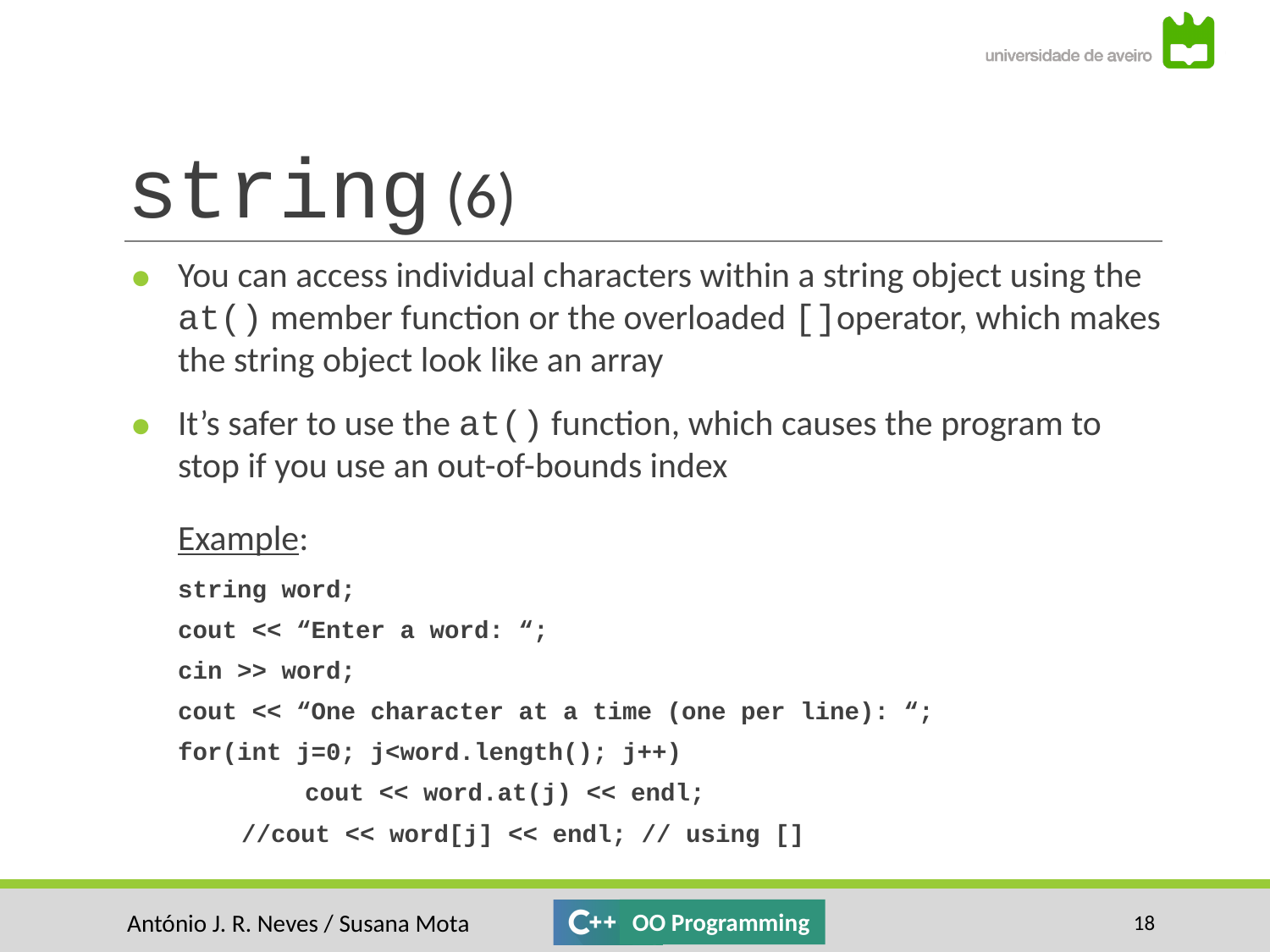

# string (6)
You can access individual characters within a string object using the at() member function or the overloaded []operator, which makes the string object look like an array
It’s safer to use the at() function, which causes the program to stop if you use an out-of-bounds index
Example:
string word;
cout << “Enter a word: “;
cin >> word;
cout << “One character at a time (one per line): “;
for(int j=0; j<word.length(); j++)
  	cout << word.at(j) << endl;
//cout << word[j] << endl; // using []
18